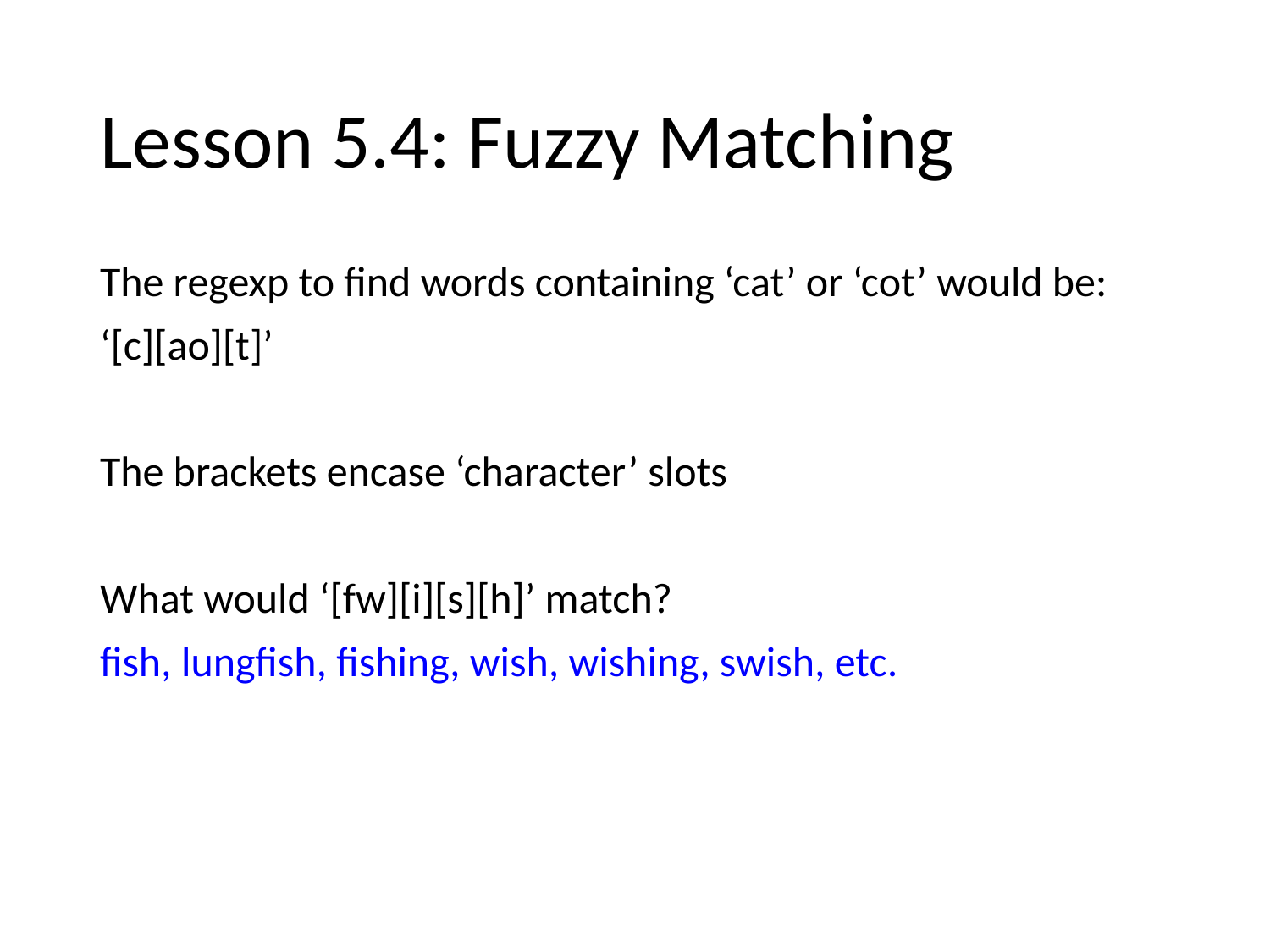

# Lesson 5.4: Fuzzy Matching
The regexp to find words containing ‘cat’ or ‘cot’ would be:
‘[c][ao][t]’

The brackets encase ‘character’ slots

What would ‘[fw][i][s][h]’ match?
fish, lungfish, fishing, wish, wishing, swish, etc.